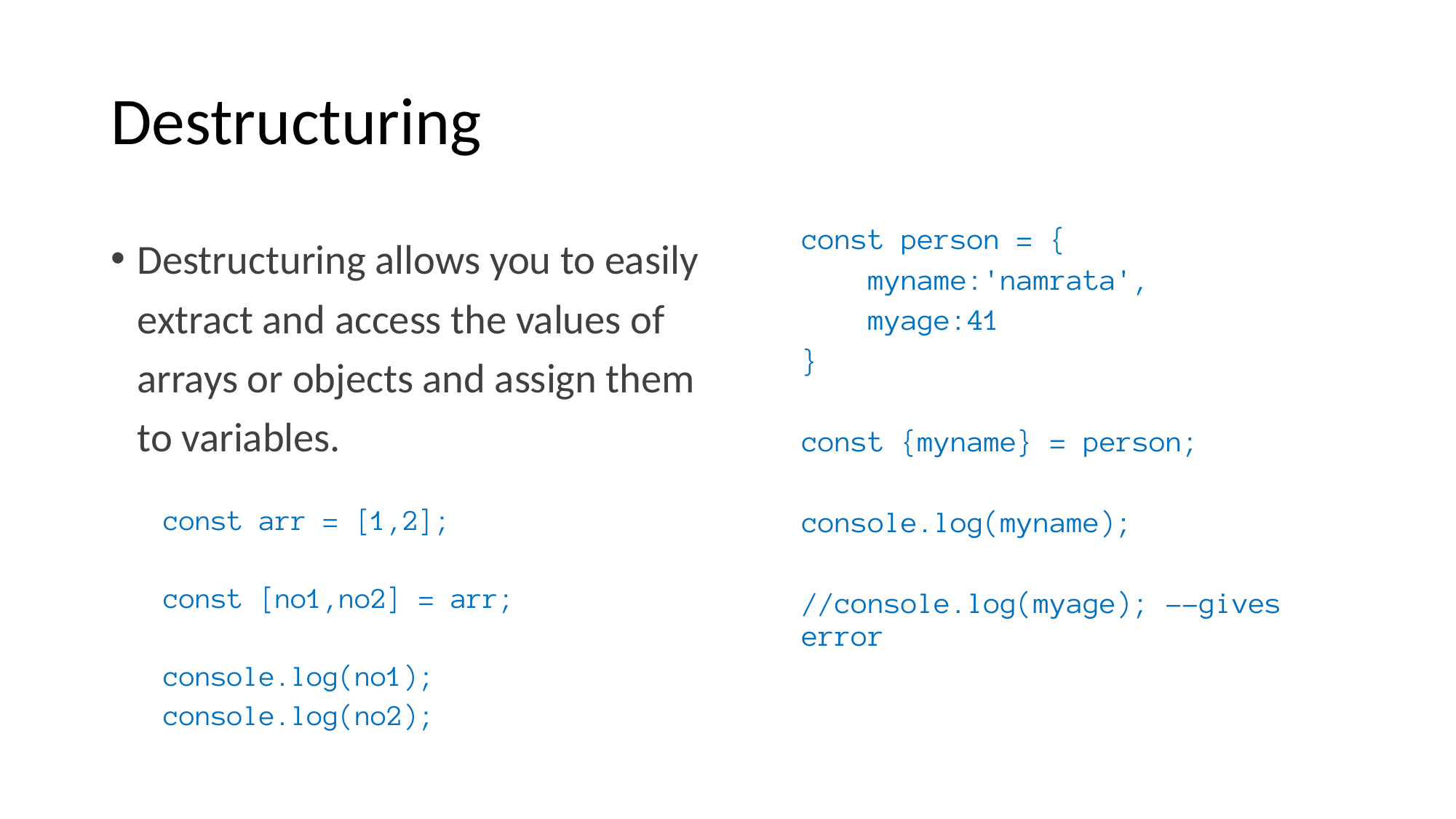

# Destructuring
Destructuring allows you to easily extract and access the values of arrays or objects and assign them to variables.

const arr = [1,2];

const [no1,no2] = arr;

console.log(no1);
console.log(no2);

const person = {
    myname:'namrata',
    myage:41
}

const {myname} = person;

console.log(myname);

//console.log(myage); --gives error